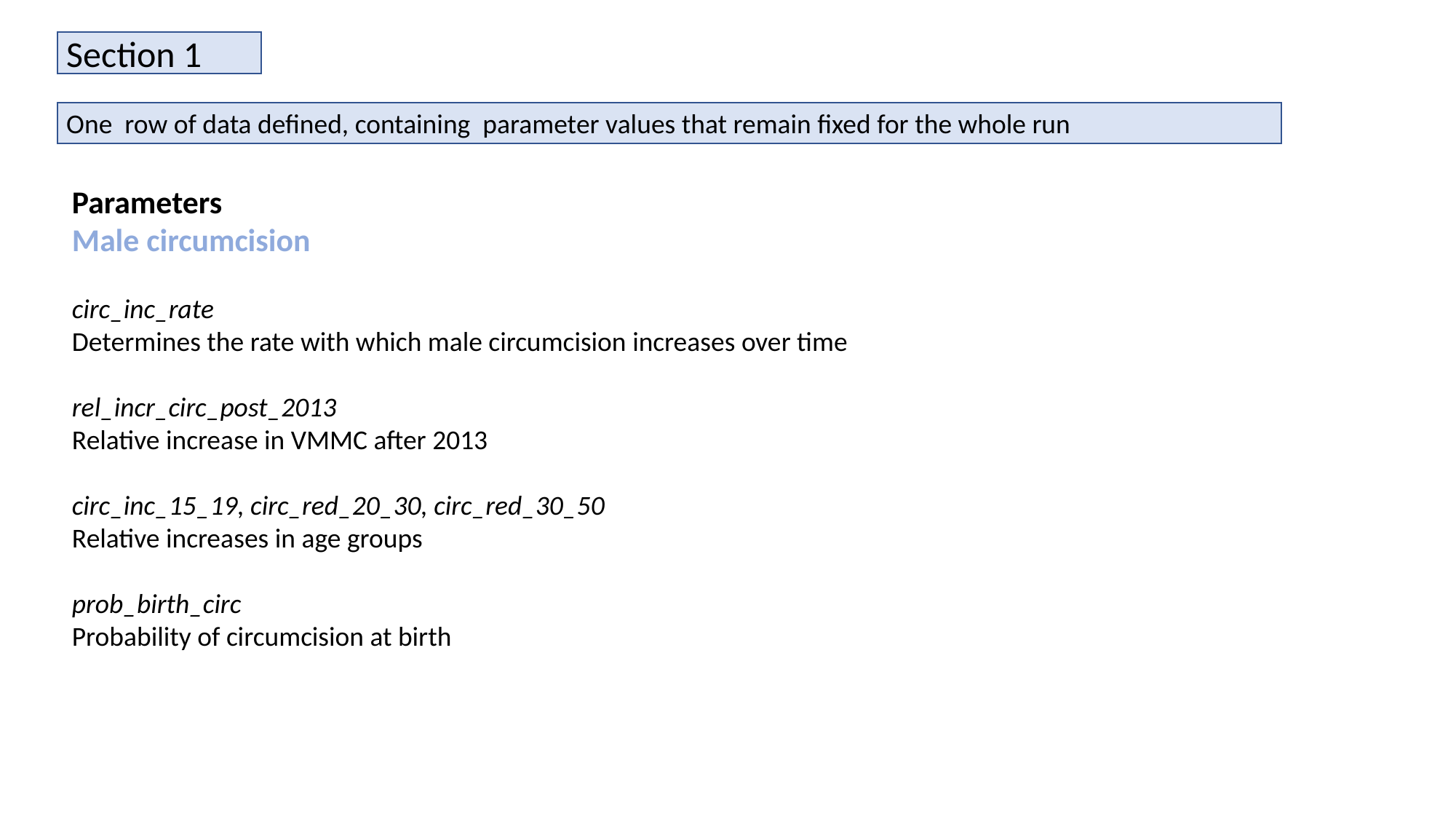

Section 1
One  row of data defined, containing  parameter values that remain fixed for the whole run

Parameters
Male circumcision

circ_inc_rate
Determines the rate with which male circumcision increases over time

rel_incr_circ_post_2013
Relative increase in VMMC after 2013

circ_inc_15_19, circ_red_20_30, circ_red_30_50
Relative increases in age groups

prob_birth_circ
Probability of circumcision at birth